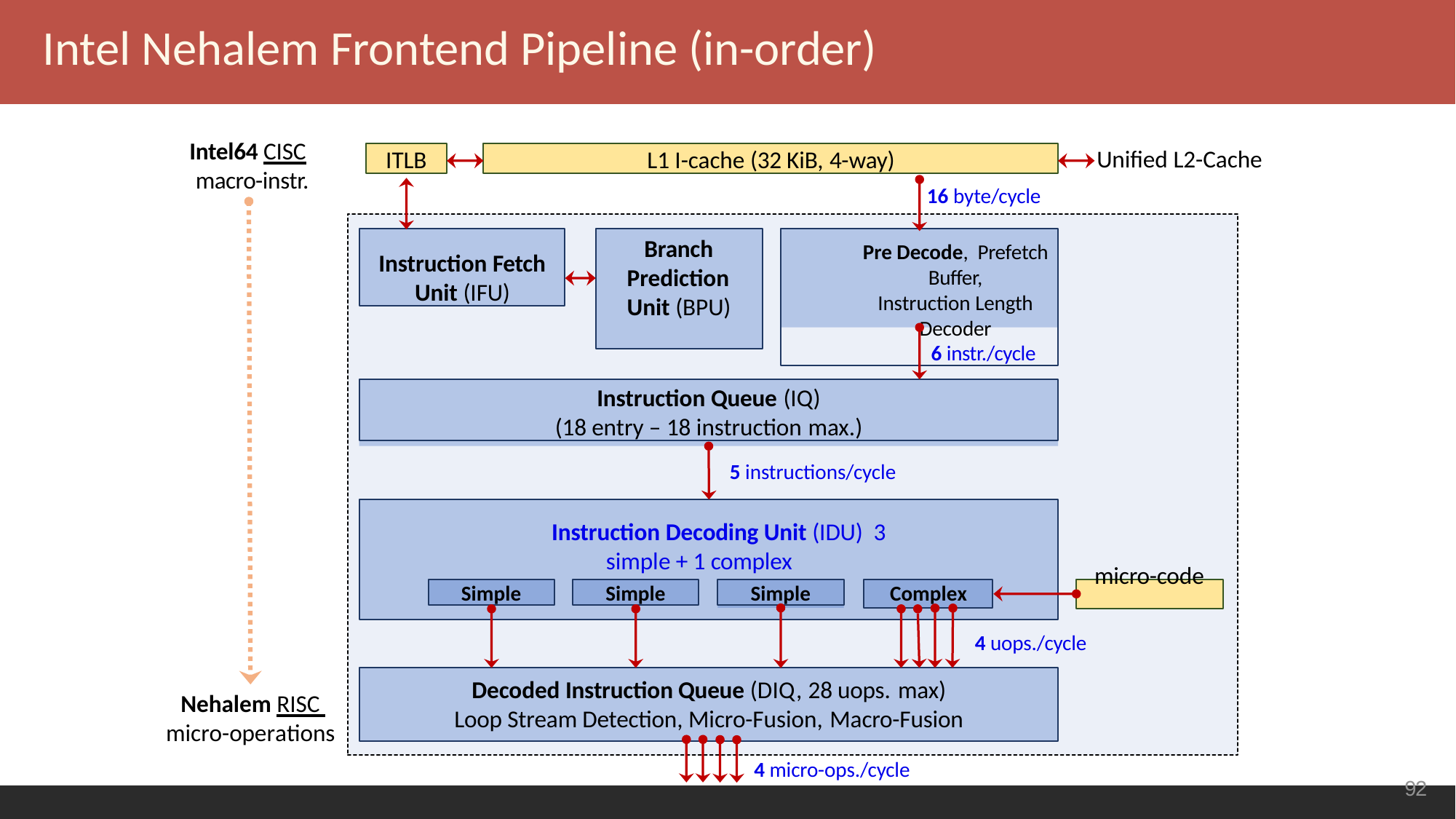

Intel Nehalem Frontend Pipeline (in-order)
Intel64 CISC  macro-instr.
Unified L2-Cache
ITLB
L1 I-cache (32 KiB, 4-way)

16 byte/cycle

Instruction Fetch
Unit (IFU)
Branch  Prediction  Unit (BPU)

Pre Decode,  Prefetch Buffer,
Instruction Length Decoder

6 instr./cycle

Instruction Queue (IQ)
(18 entry – 18 instruction max.)

5 instructions/cycle

Instruction Decoding Unit (IDU)  3 simple + 1 complex

Complex
Simple
Simple

Simple

micro-code

4 uops./cycle

Decoded Instruction Queue (DIQ, 28 uops. max)
Loop Stream Detection, Micro-Fusion, Macro-Fusion
Nehalem RISC  micro-operations

4 micro-ops./cycle
92